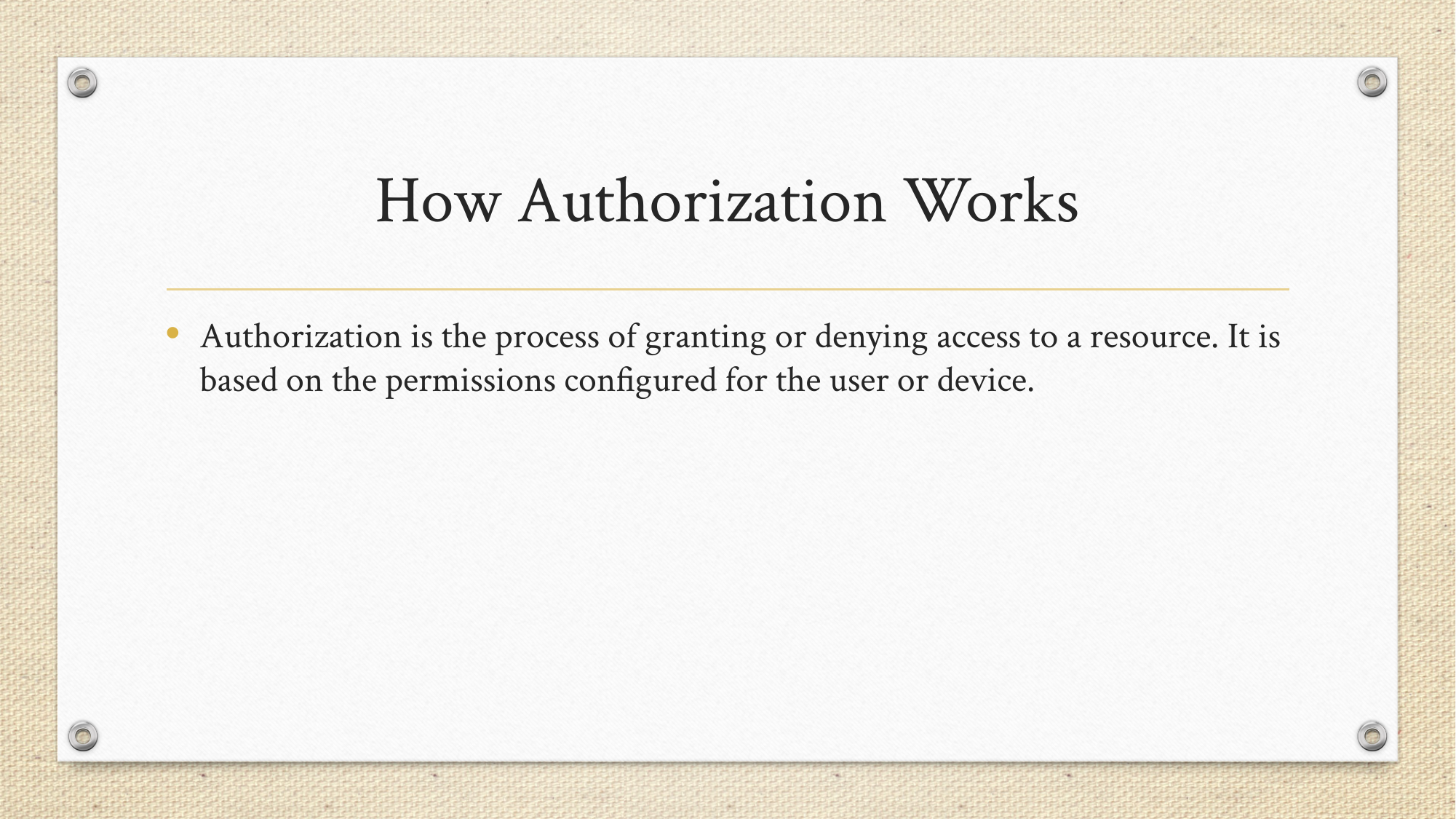

# How Authorization Works
Authorization is the process of granting or denying access to a resource. It is based on the permissions configured for the user or device.